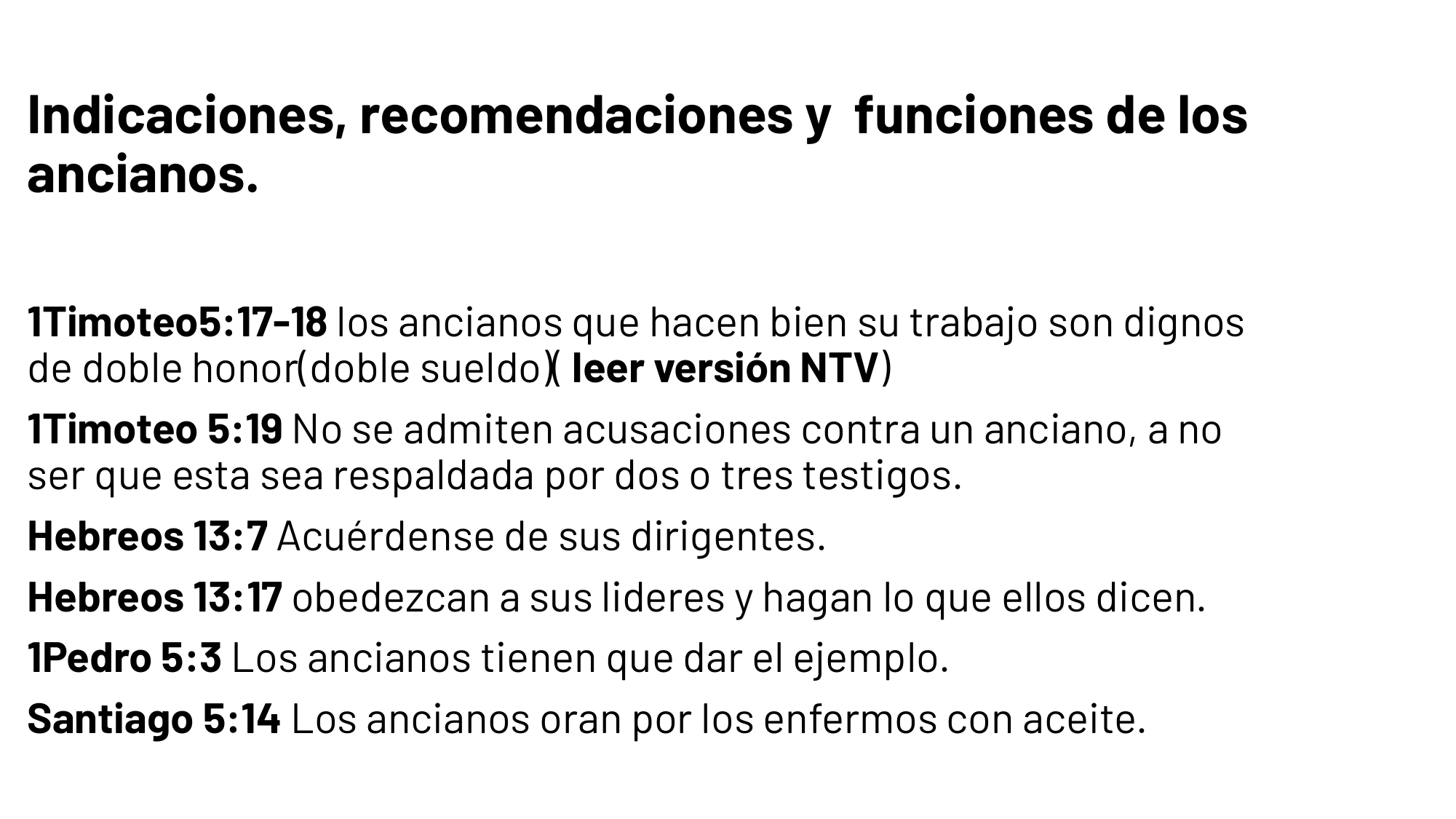

Indicaciones, recomendaciones y  funciones de los ancianos.

1Timoteo5:17-18 los ancianos que hacen bien su trabajo son dignos de doble honor(doble sueldo)( leer versión NTV)
1Timoteo 5:19 No se admiten acusaciones contra un anciano, a no ser que esta sea respaldada por dos o tres testigos.
Hebreos 13:7 Acuérdense de sus dirigentes.
Hebreos 13:17 obedezcan a sus lideres y hagan lo que ellos dicen.
1Pedro 5:3 Los ancianos tienen que dar el ejemplo.
Santiago 5:14 Los ancianos oran por los enfermos con aceite.
#